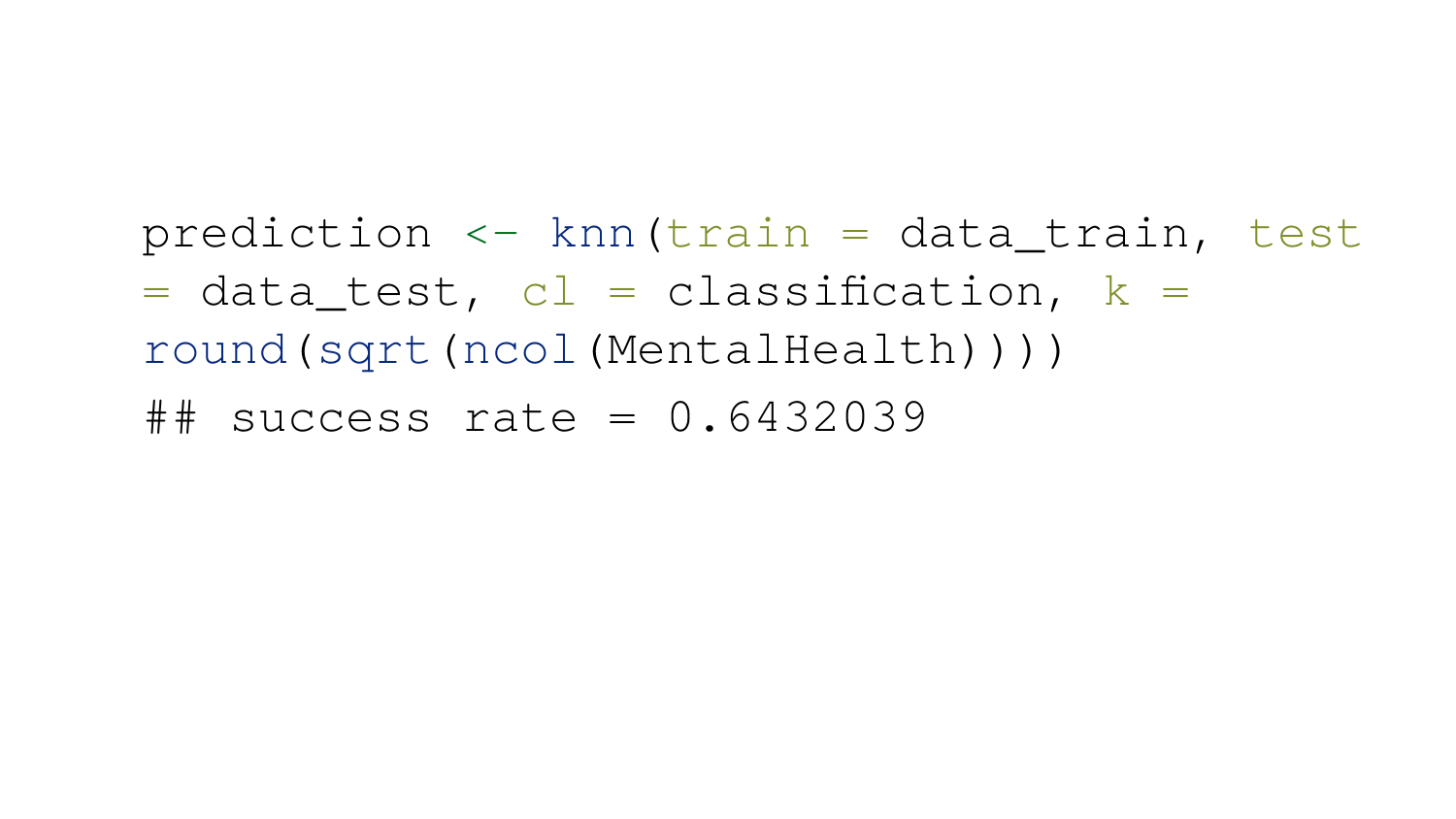

prediction <- knn(train = data_train, test = data_test, cl = classification, k = round(sqrt(ncol(MentalHealth))))
## success rate = 0.6432039